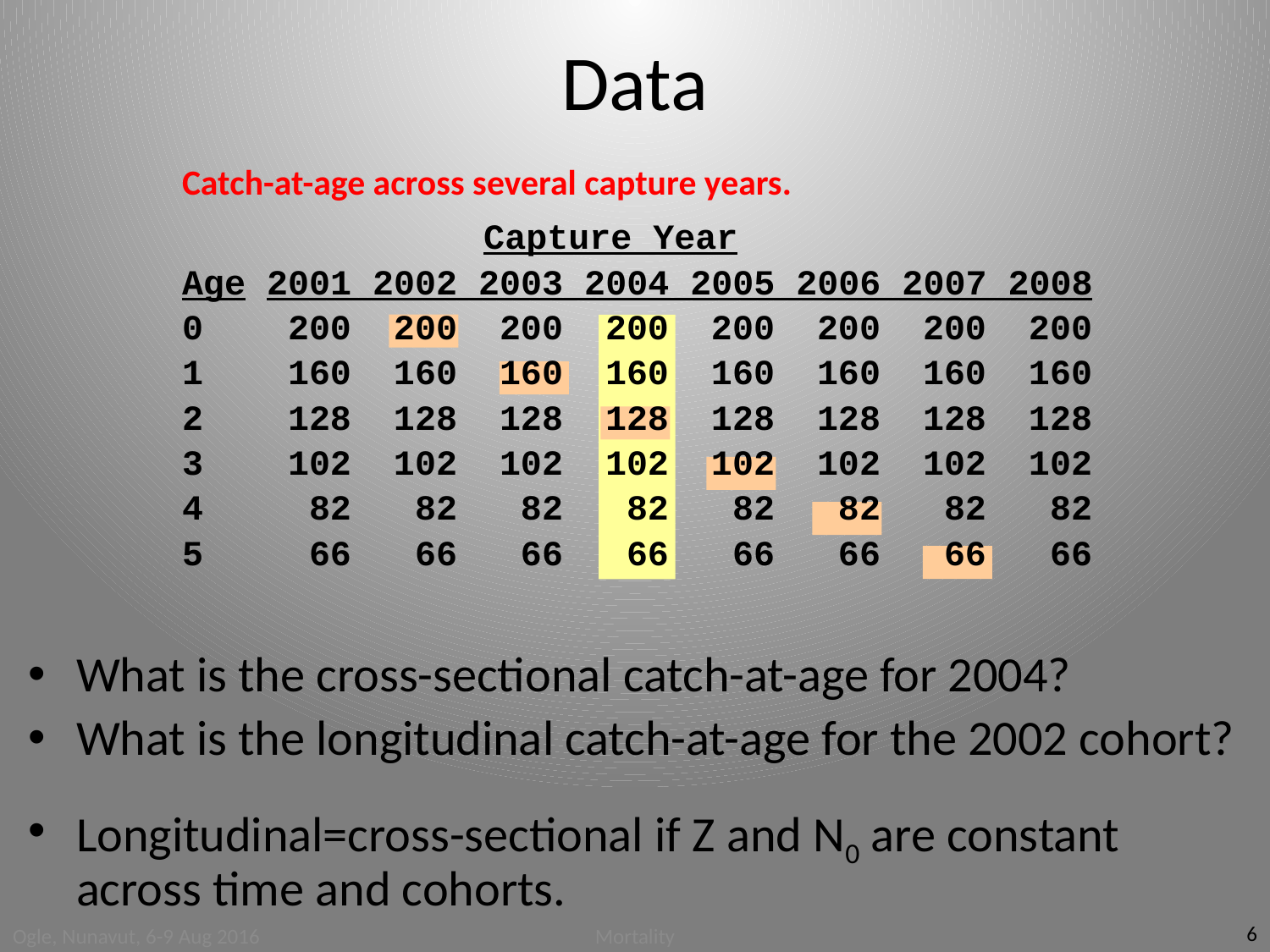

# Data
Catch-at-age across several capture years.

			Capture Year
Age 2001 2002 2003 2004 2005 2006 2007 2008
0    200  200  200  200  200  200  200  200
1    160  160  160  160  160  160  160  160
2    128  128  128  128  128  128  128  128
3    102  102  102  102  102  102  102  102
4     82   82   82   82   82   82   82   82
5     66   66   66   66   66   66   66   66

What is the cross-sectional catch-at-age for 2004?
What is the longitudinal catch-at-age for the 2002 cohort?

Longitudinal=cross-sectional if Z and N0 are constant across time and cohorts.
6
Ogle, Nunavut, 6-9 Aug 2016
Mortality